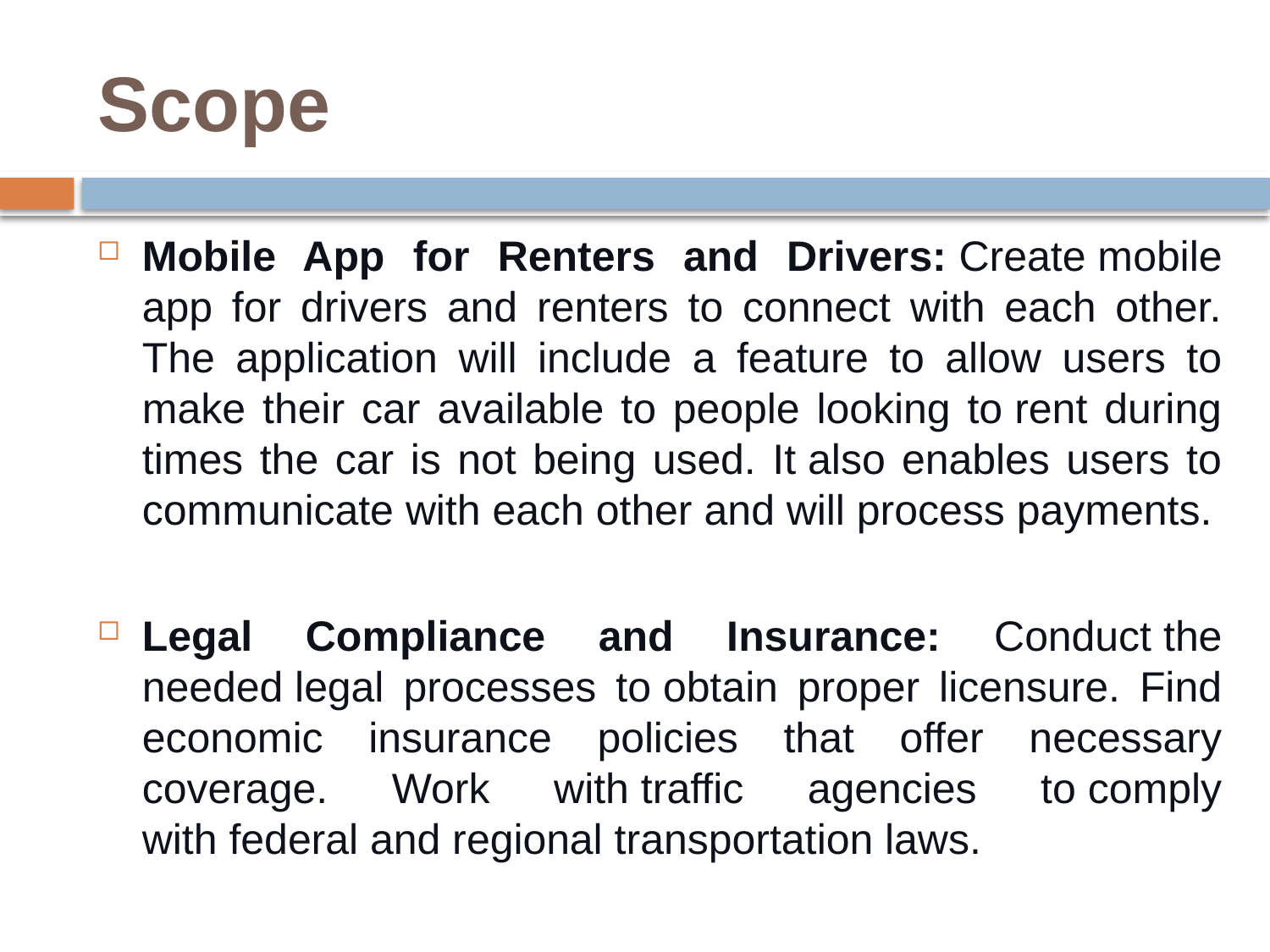

# Scope
Mobile App for Renters and Drivers: Create mobile app for drivers and renters to connect with each other. The application will include a feature to allow users to make their car available to people looking to rent during times the car is not being used. It also enables users to communicate with each other and will process payments.

Legal Compliance and Insurance: Conduct the needed legal processes to obtain proper licensure. Find economic insurance policies that offer necessary coverage. Work with traffic agencies to comply with federal and regional transportation laws.